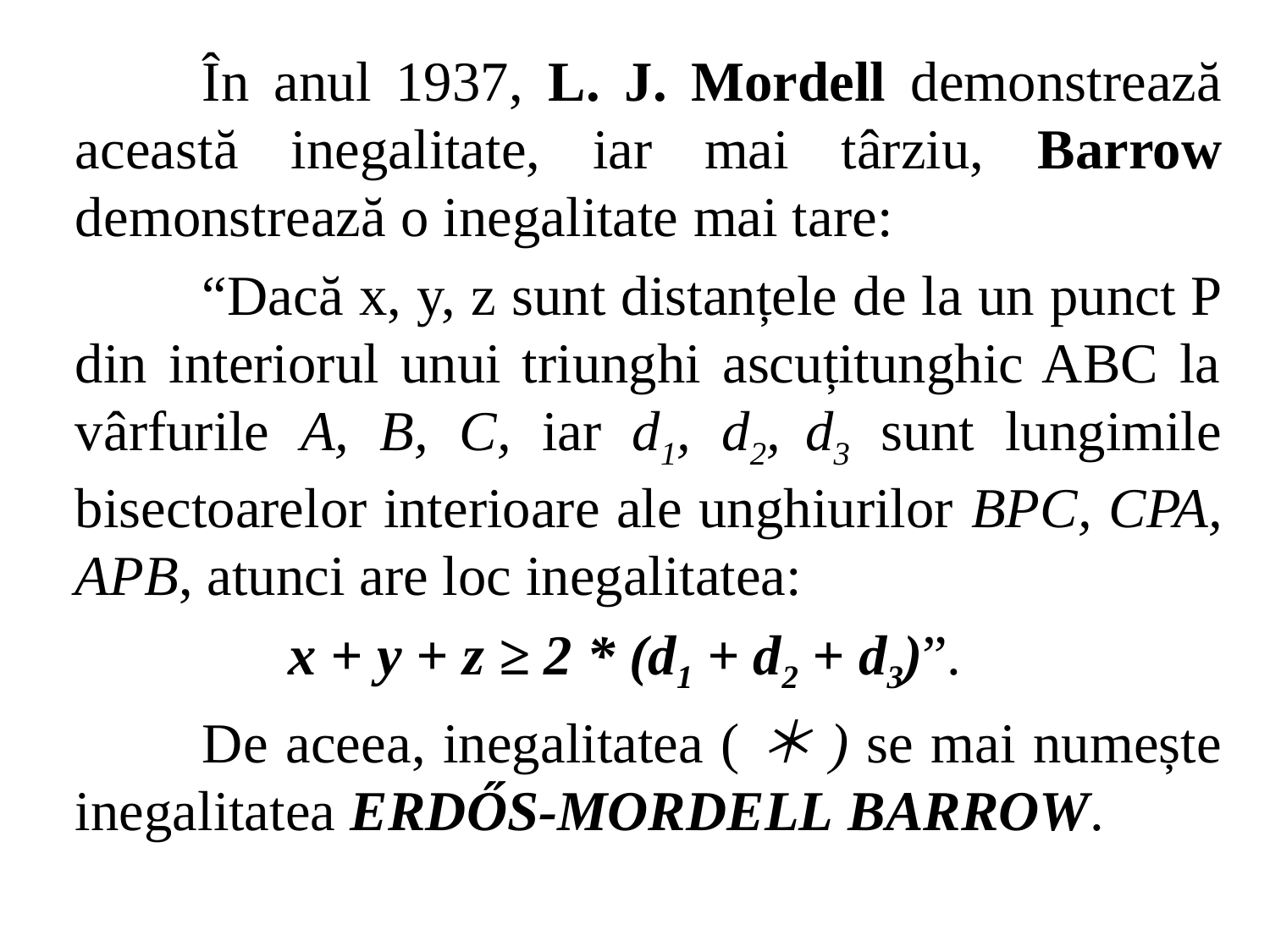

În anul 1937, L. J. Mordell demonstrează această inegalitate, iar mai târziu, Barrow demonstrează o inegalitate mai tare:
		“Dacă x, y, z sunt distanțele de la un punct P din interiorul unui triunghi ascuțitunghic ABC la vârfurile A, B, C, iar d1, d2, d3 sunt lungimile bisectoarelor interioare ale unghiurilor BPC, CPA, APB, atunci are loc inegalitatea:
x + y + z ≥ 2 * (d1 + d2 + d3)”.
		De aceea, inegalitatea (＊) se mai numește inegalitatea ERDŐS-MORDELL BARROW.